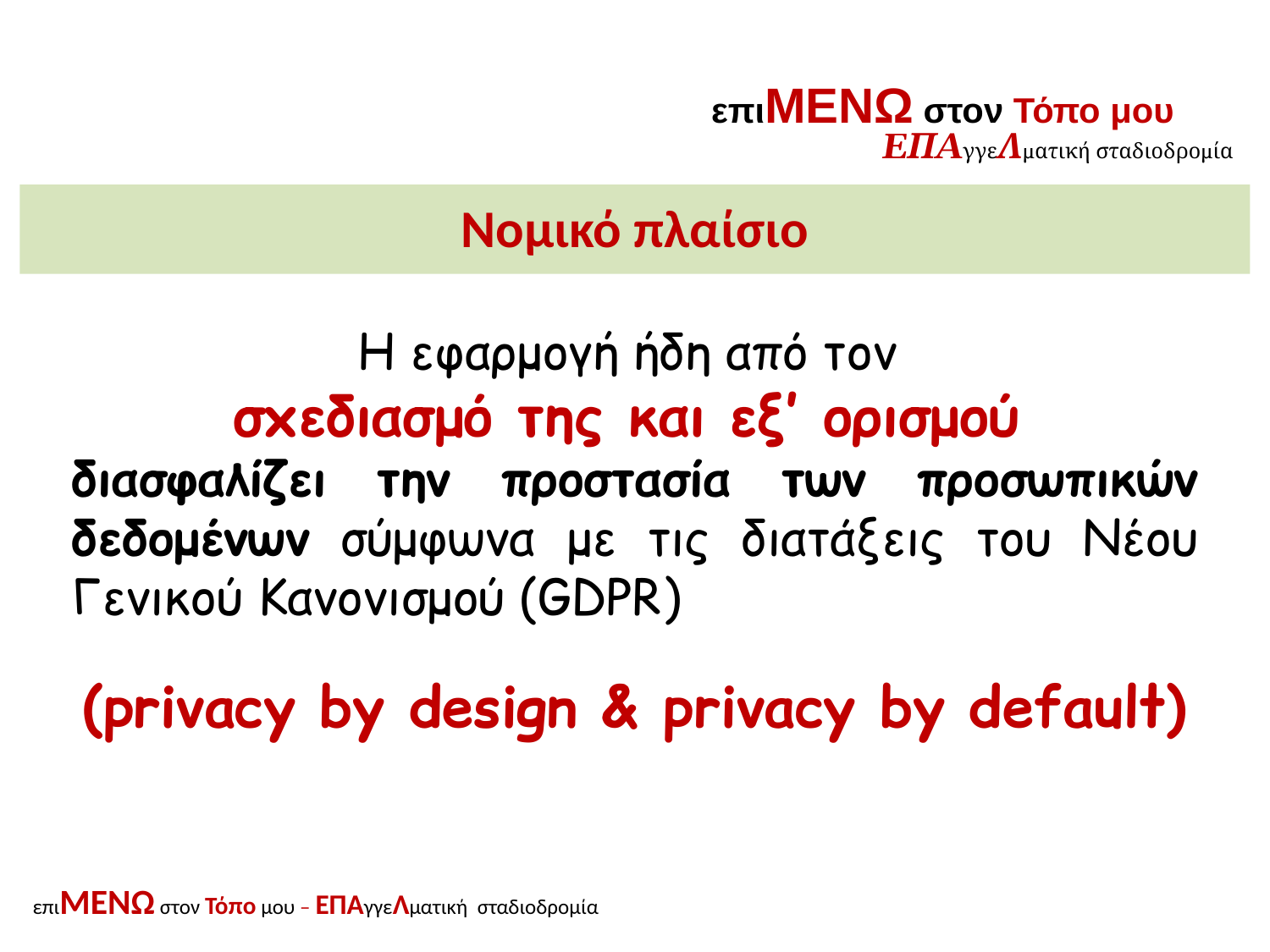

επιΜΕΝΩ στον Τόπο μου
ΕΠΑγγεΛματική σταδιοδρομία
Νομικό πλαίσιο
Η εφαρμογή ήδη από τον
σχεδιασμό της και εξ’ ορισμού
διασφαλίζει την προστασία των προσωπικών δεδομένων σύμφωνα με τις διατάξεις του Νέου Γενικού Κανονισμού (GDPR)

(privacy by design & privacy by default)
επιΜΕΝΩ στον Τόπο μου – ΕΠΑγγεΛματική  σταδιοδρομία